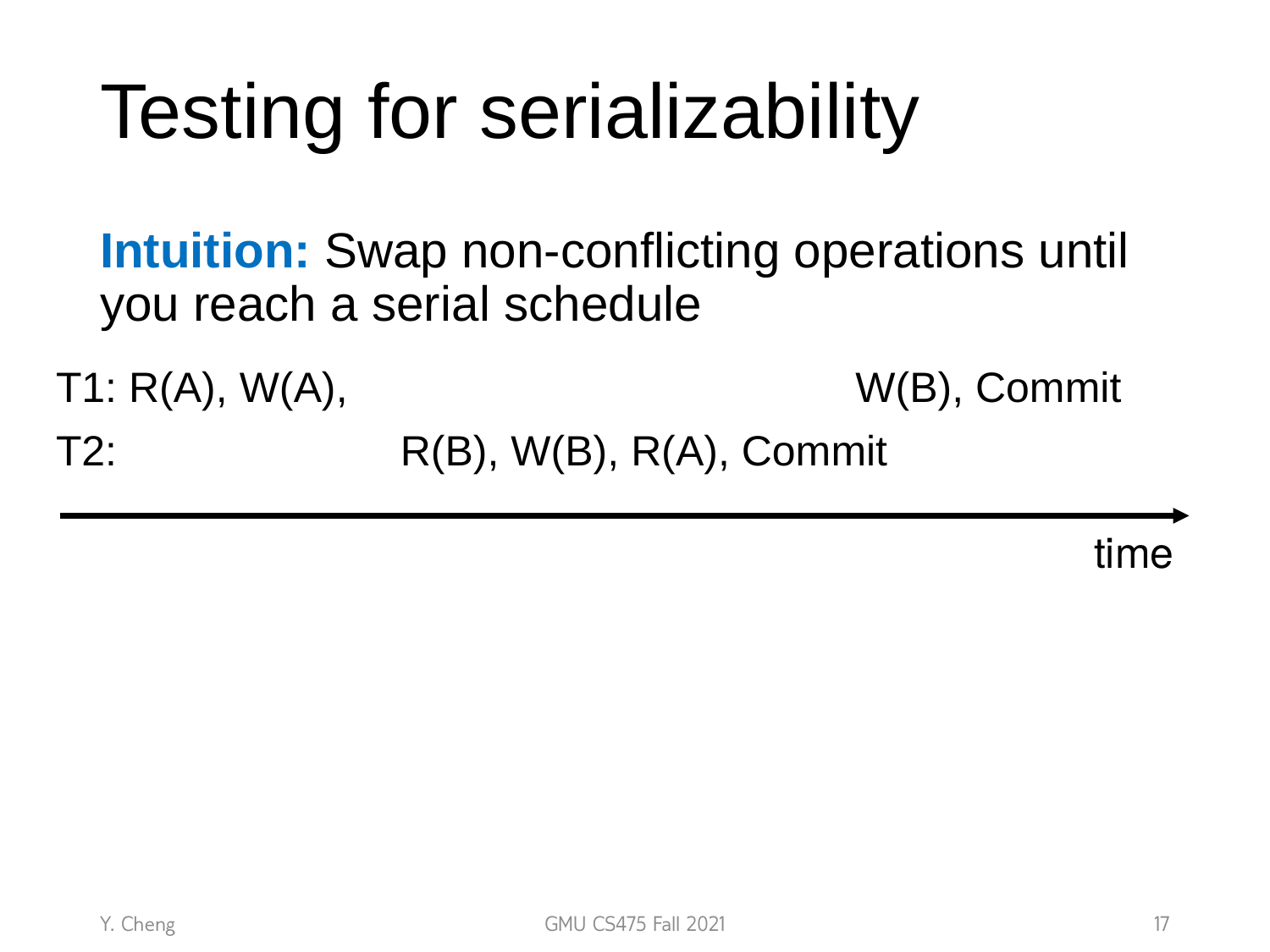

# Testing for serializability
Intuition: Swap non-conflicting operations until you reach a serial schedule
Intuition: Swap non-conflicting operations until you reach a serial schedule
T1: R(A), W(A),                                           W(B), Commit
T2:                        R(B), W(B), R(A), Commit
time
Y. Cheng
GMU CS475 Fall 2021
17